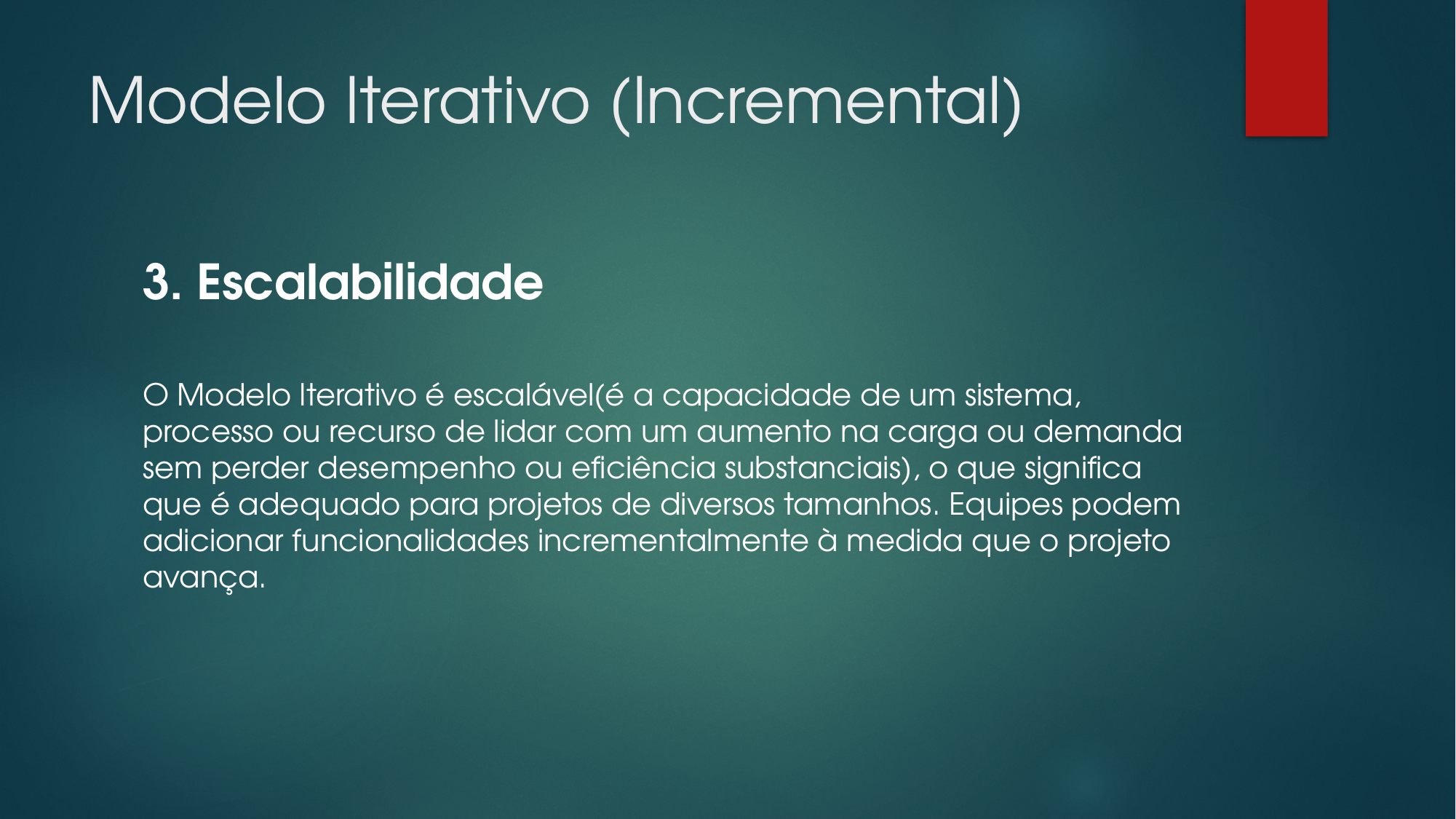

# Modelo Iterativo (Incremental)
3. Escalabilidade

O Modelo Iterativo é escalável(é a capacidade de um sistema, processo ou recurso de lidar com um aumento na carga ou demanda sem perder desempenho ou eficiência substanciais), o que significa que é adequado para projetos de diversos tamanhos. Equipes podem adicionar funcionalidades incrementalmente à medida que o projeto avança.